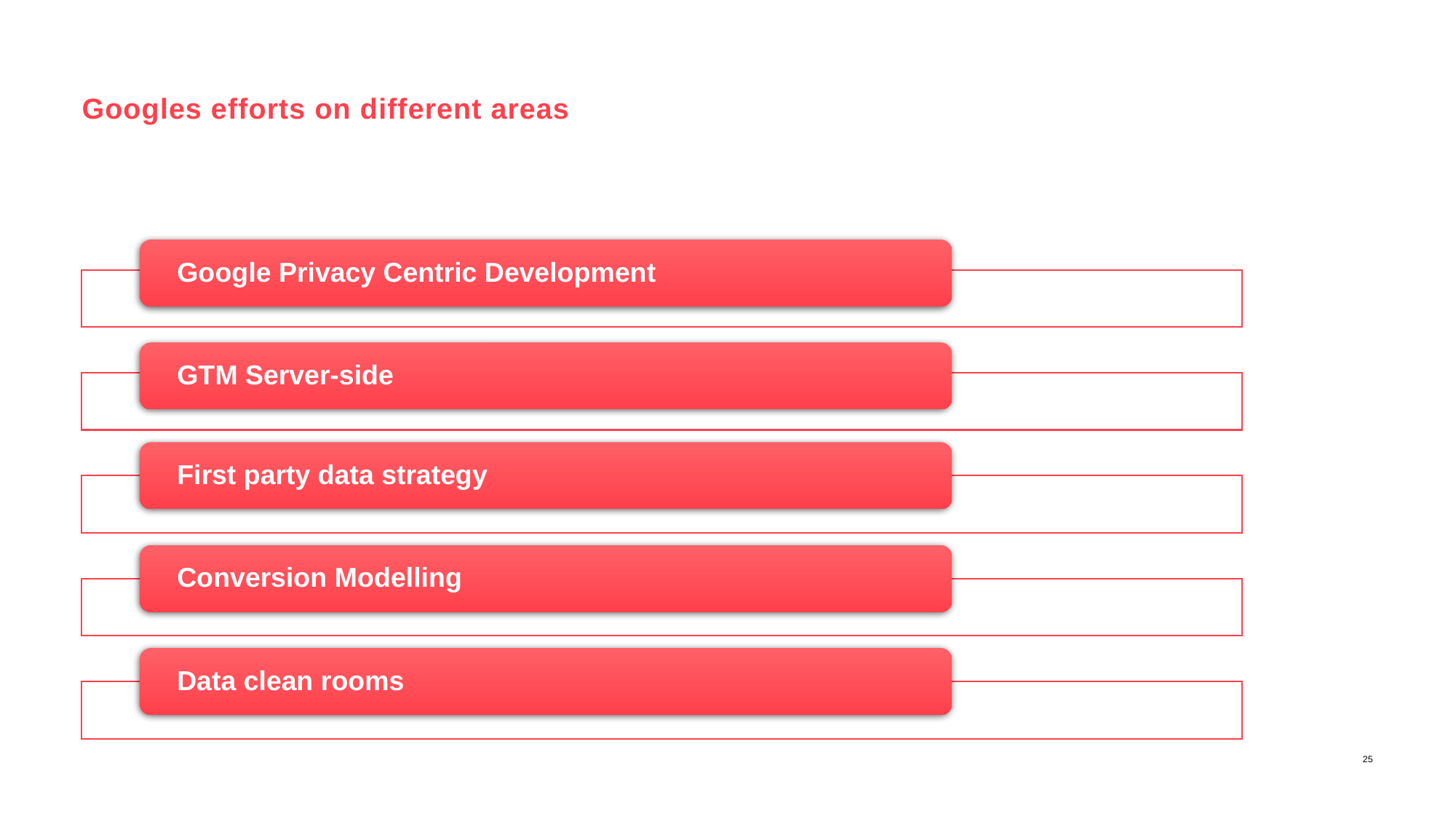

# Googles efforts on different areas
Google Privacy Centric Development
GTM Server-side
First party data strategy
Conversion Modelling
Data clean rooms